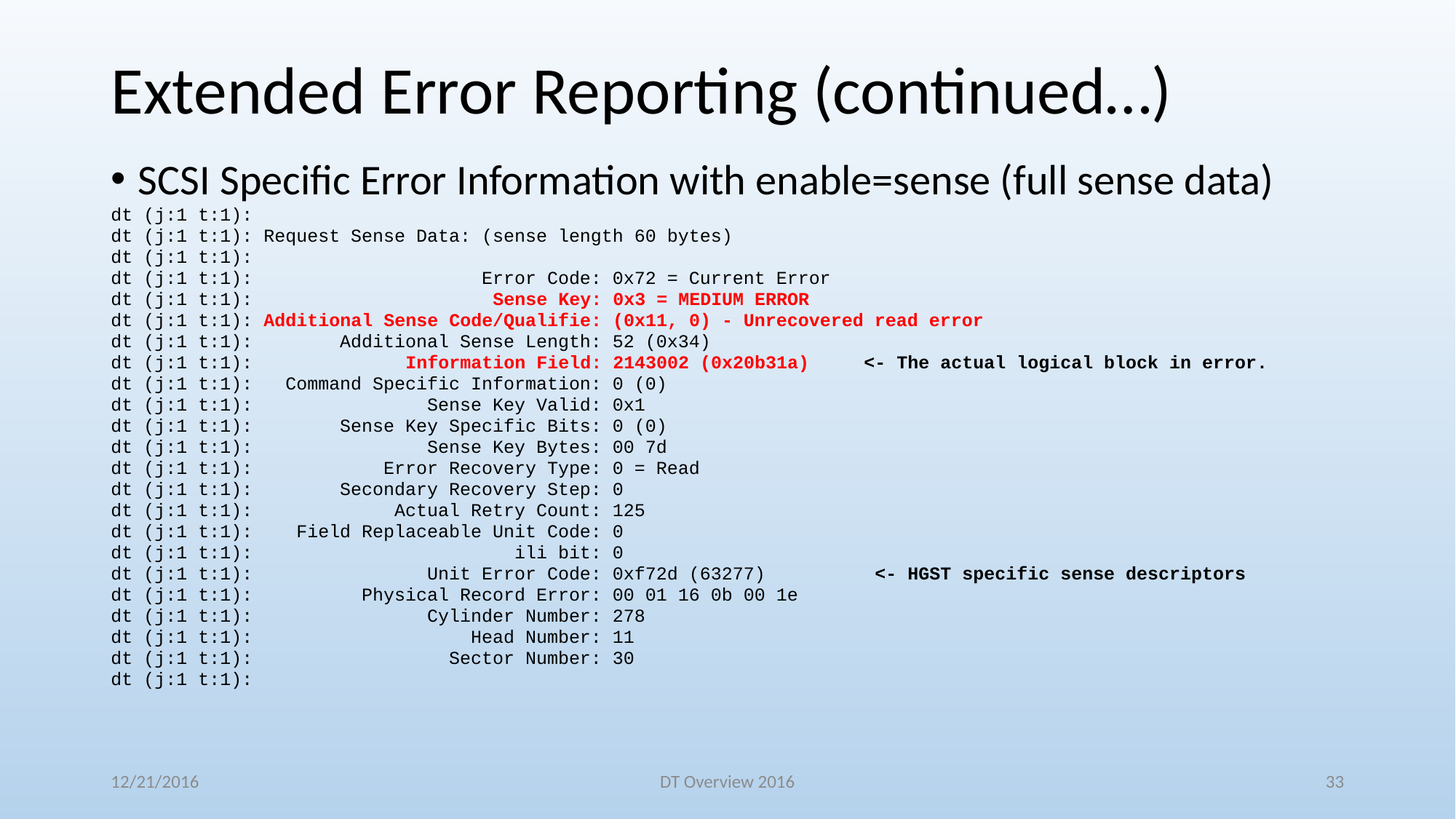

# Extended Error Reporting (continued…)
SCSI Specific Error Information with enable=sense (full sense data)
dt (j:1 t:1):
dt (j:1 t:1): Request Sense Data: (sense length 60 bytes)
dt (j:1 t:1):
dt (j:1 t:1):                     Error Code: 0x72 = Current Error
dt (j:1 t:1):                      Sense Key: 0x3 = MEDIUM ERROR
dt (j:1 t:1): Additional Sense Code/Qualifie: (0x11, 0) - Unrecovered read error
dt (j:1 t:1):        Additional Sense Length: 52 (0x34)
dt (j:1 t:1):              Information Field: 2143002 (0x20b31a)     <- The actual logical block in error.
dt (j:1 t:1):   Command Specific Information: 0 (0)
dt (j:1 t:1):                Sense Key Valid: 0x1
dt (j:1 t:1):        Sense Key Specific Bits: 0 (0)
dt (j:1 t:1):                Sense Key Bytes: 00 7d
dt (j:1 t:1):            Error Recovery Type: 0 = Read
dt (j:1 t:1):        Secondary Recovery Step: 0
dt (j:1 t:1):             Actual Retry Count: 125
dt (j:1 t:1):    Field Replaceable Unit Code: 0
dt (j:1 t:1):                        ili bit: 0
dt (j:1 t:1):                Unit Error Code: 0xf72d (63277)	<- HGST specific sense descriptors
dt (j:1 t:1):          Physical Record Error: 00 01 16 0b 00 1e
dt (j:1 t:1):                Cylinder Number: 278
dt (j:1 t:1):                    Head Number: 11
dt (j:1 t:1):                  Sector Number: 30
dt (j:1 t:1):

12/21/2016
DT Overview 2016
33